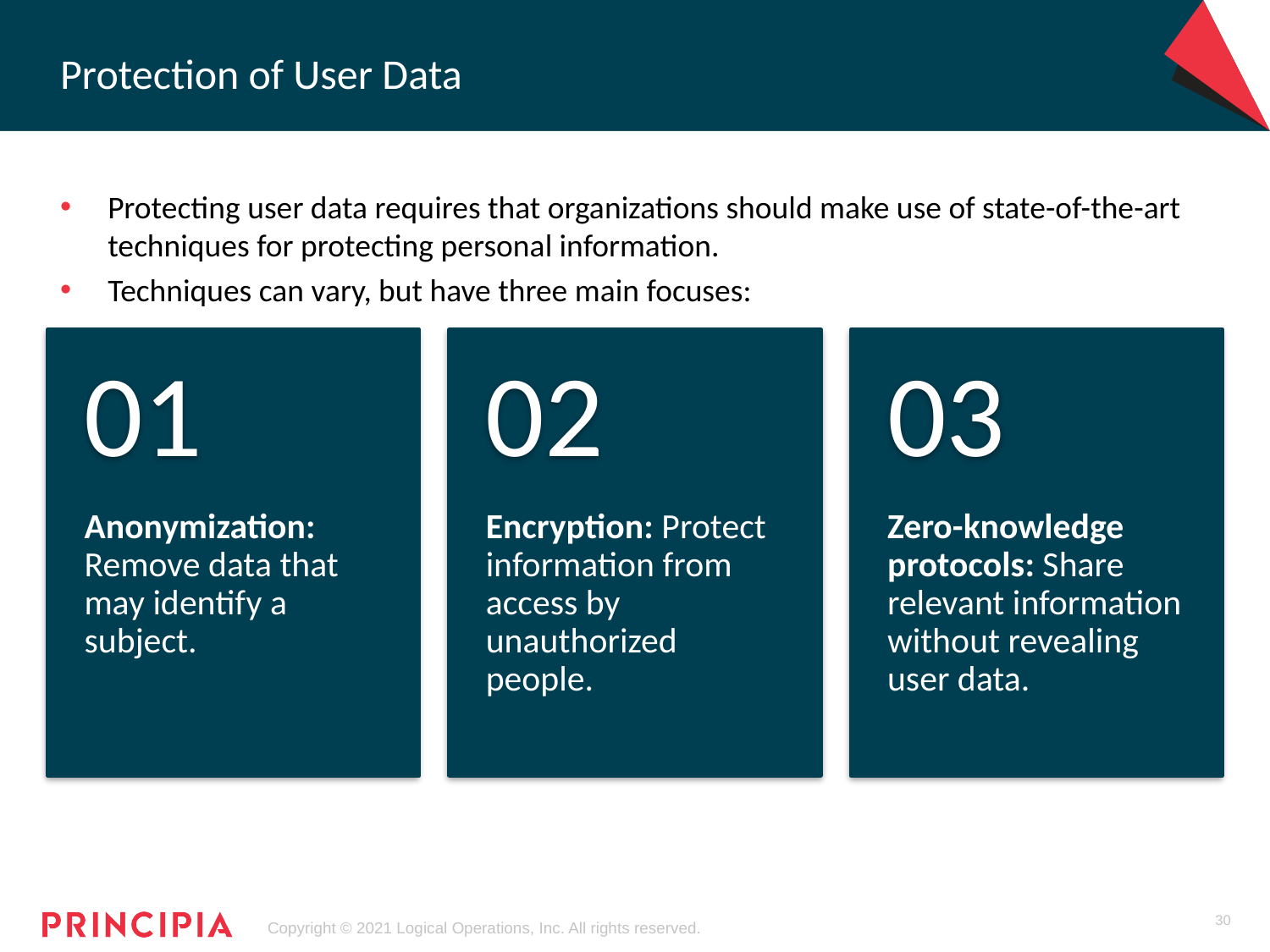

# Protection of User Data
Protecting user data requires that organizations should make use of state-of-the-art techniques for protecting personal information.
Techniques can vary, but have three main focuses:
Anonymization: Remove data that may identify a subject.
01
Encryption: Protect information from access by unauthorized people.
02
Zero-knowledge protocols: Share relevant information without revealing user data.
03
30